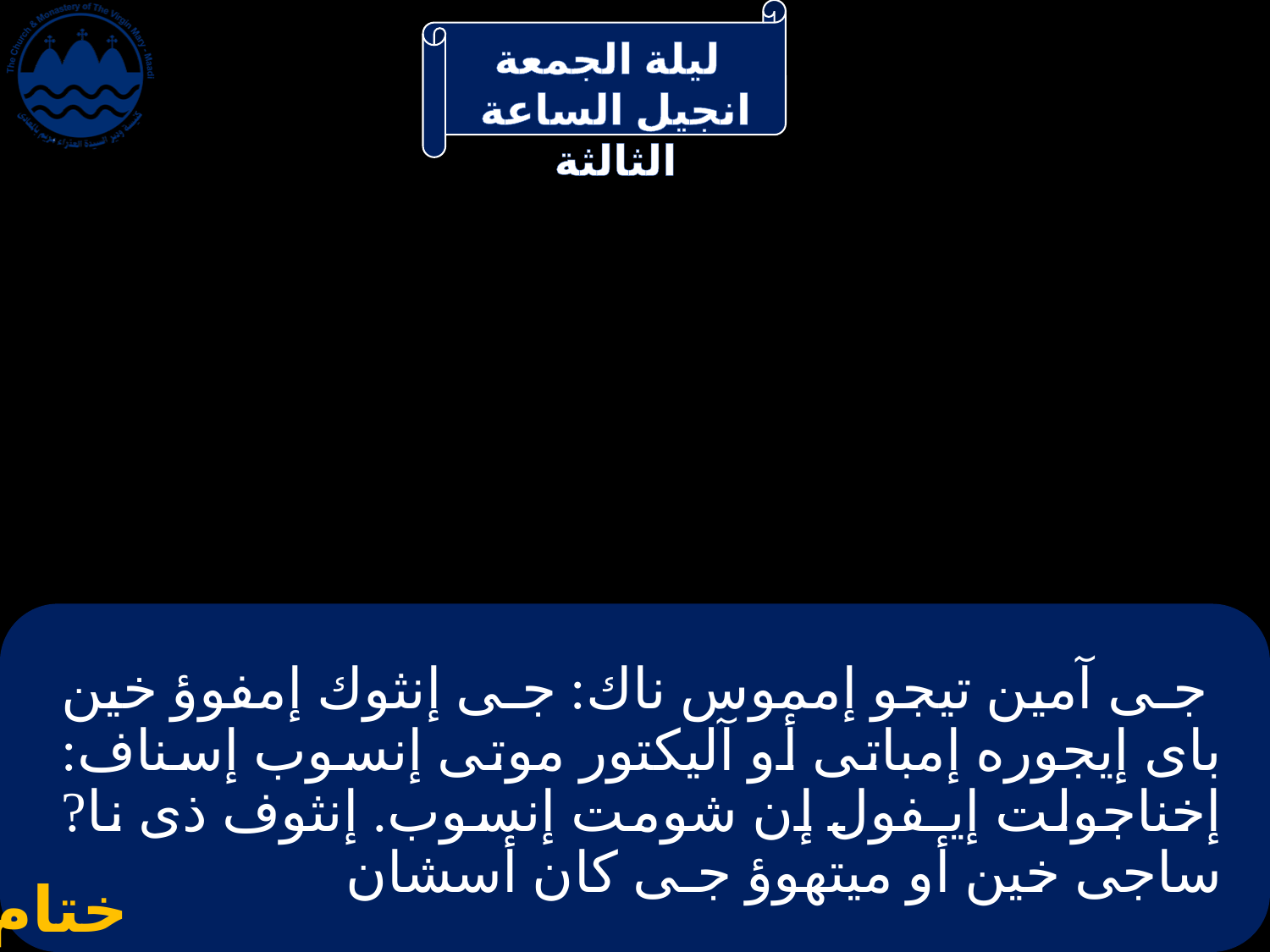

# جـى آمين تيجو إمموس ناك: جـى إنثوك إمفوؤ خين باى إيجوره إمباتى أو آليكتور موتى إنسوب إسناف: إخناجولت إيـفول إن شومت إنسوب. إنثوف ذى نا?ساجى خين أو ميتهوؤ جـى كان أسشان
ختام